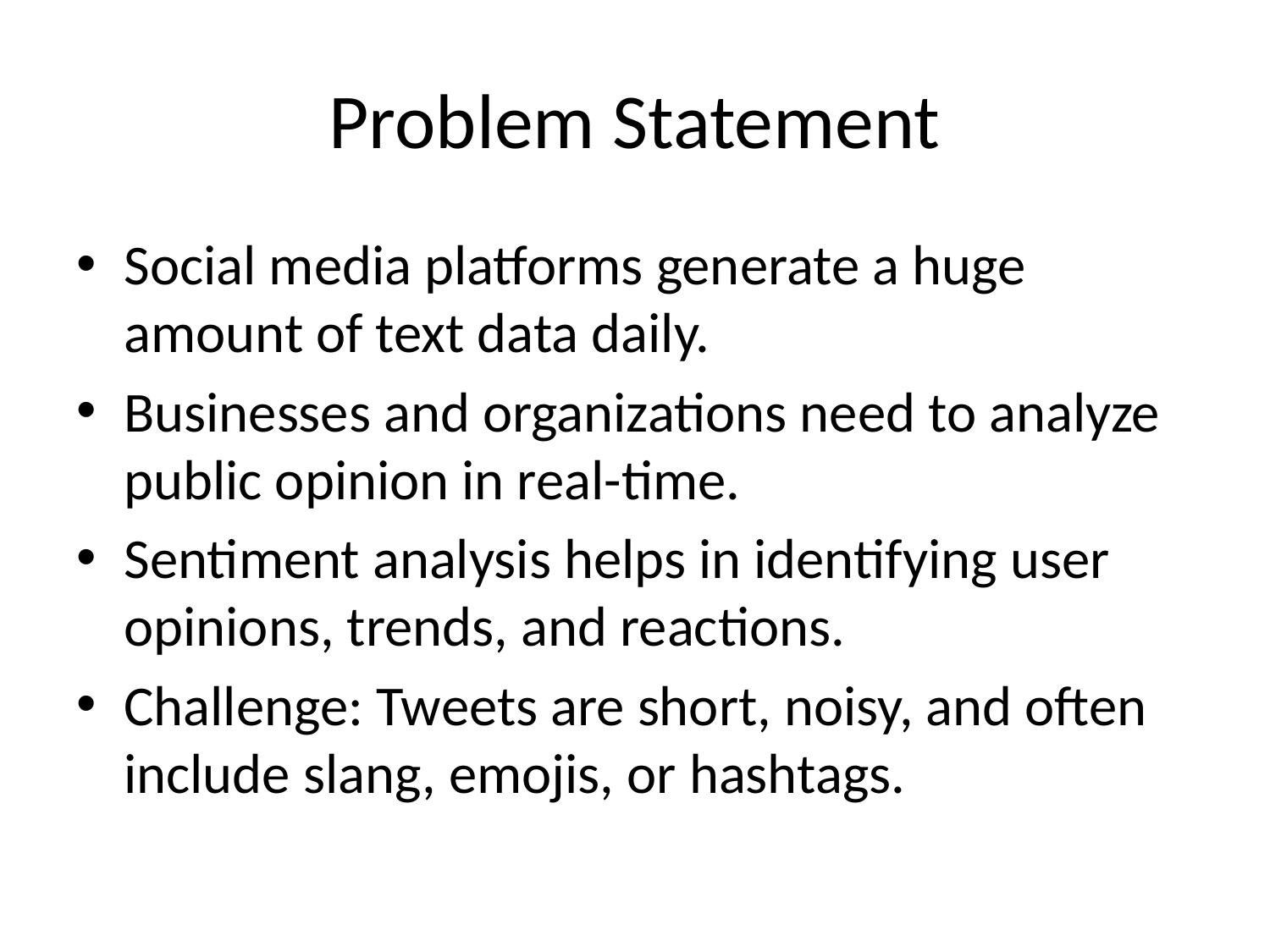

# Problem Statement
Social media platforms generate a huge amount of text data daily.
Businesses and organizations need to analyze public opinion in real-time.
Sentiment analysis helps in identifying user opinions, trends, and reactions.
Challenge: Tweets are short, noisy, and often include slang, emojis, or hashtags.